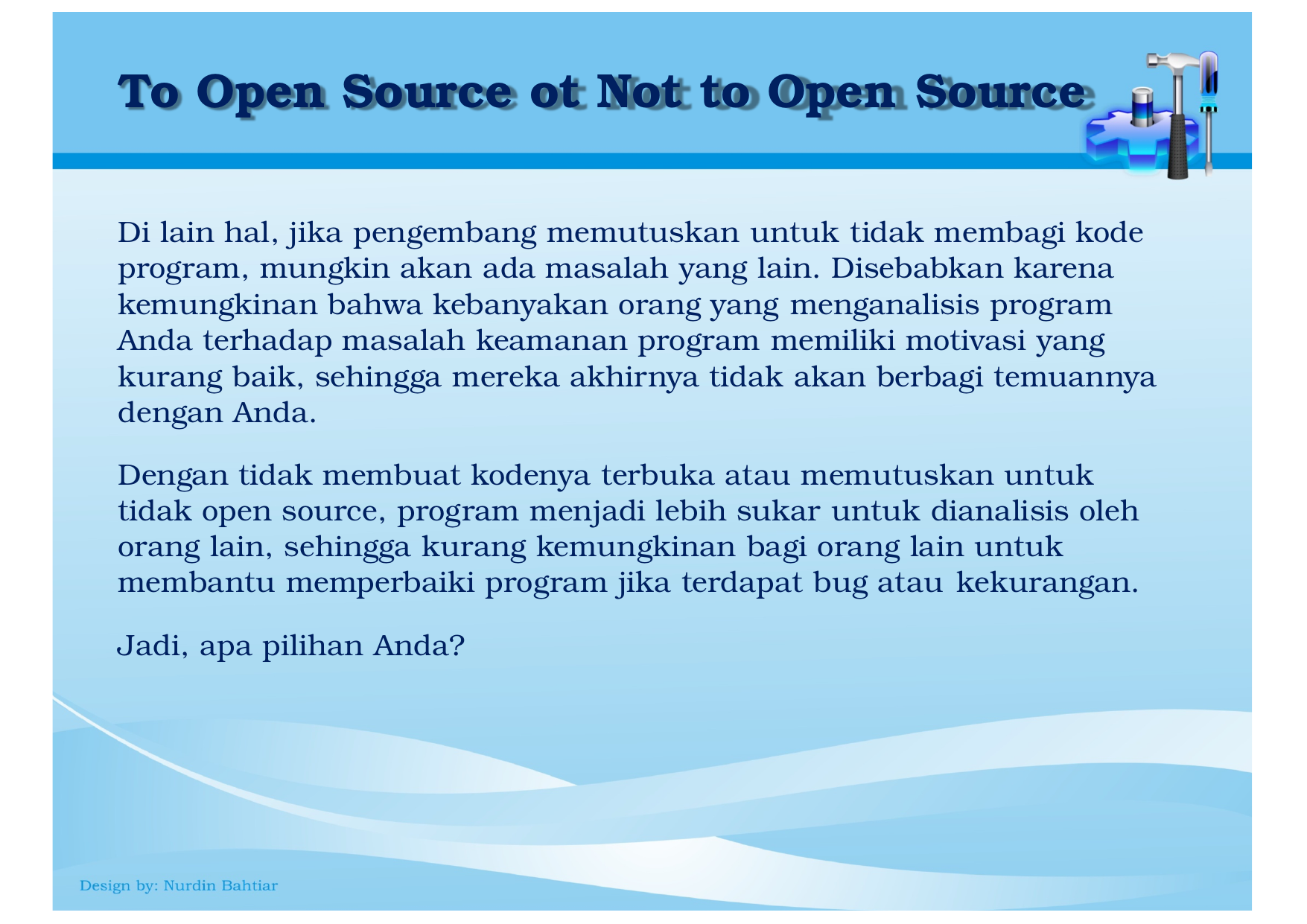

# To Open Source ot Not to Open Source
Di lain hal, jika pengembang memutuskan untuk tidak membagi kode  program, mungkin akan ada masalah yang lain. Disebabkan karena  kemungkinan bahwa kebanyakan orang yang menganalisis program  Anda terhadap masalah keamanan program memiliki motivasi yang  kurang baik, sehingga mereka akhirnya tidak akan berbagi temuannya  dengan Anda.
Dengan tidak membuat kodenya terbuka atau memutuskan untuk  tidak open source, program menjadi lebih sukar untuk dianalisis oleh  orang lain, sehingga kurang kemungkinan bagi orang lain untuk  membantu memperbaiki program jika terdapat bug atau kekurangan.
Jadi, apa pilihan Anda?